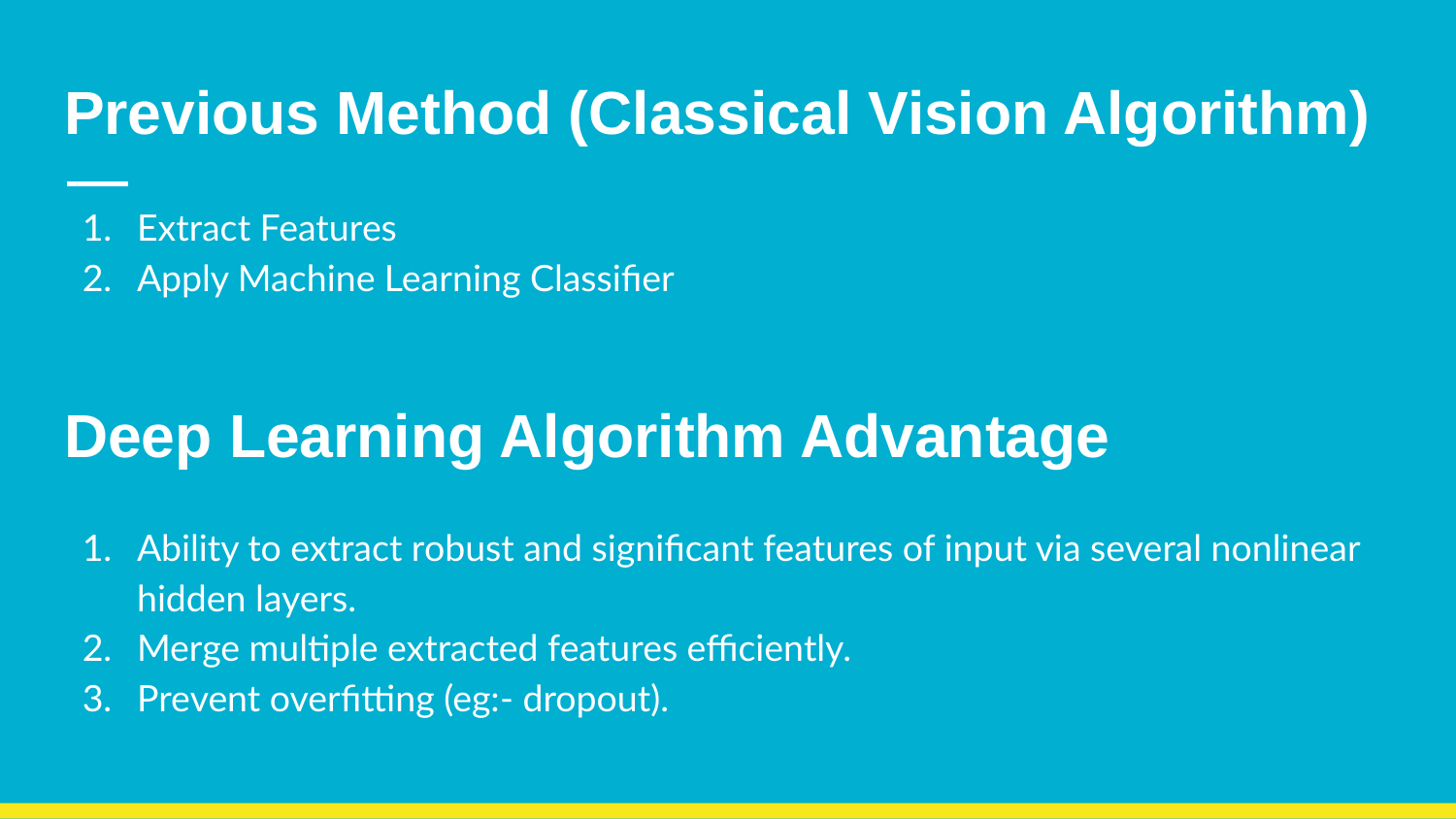

# Previous Method (Classical Vision Algorithm)
Extract Features
Apply Machine Learning Classifier
Deep Learning Algorithm Advantage
Ability to extract robust and significant features of input via several nonlinear hidden layers.
Merge multiple extracted features efficiently.
Prevent overfitting (eg:- dropout).